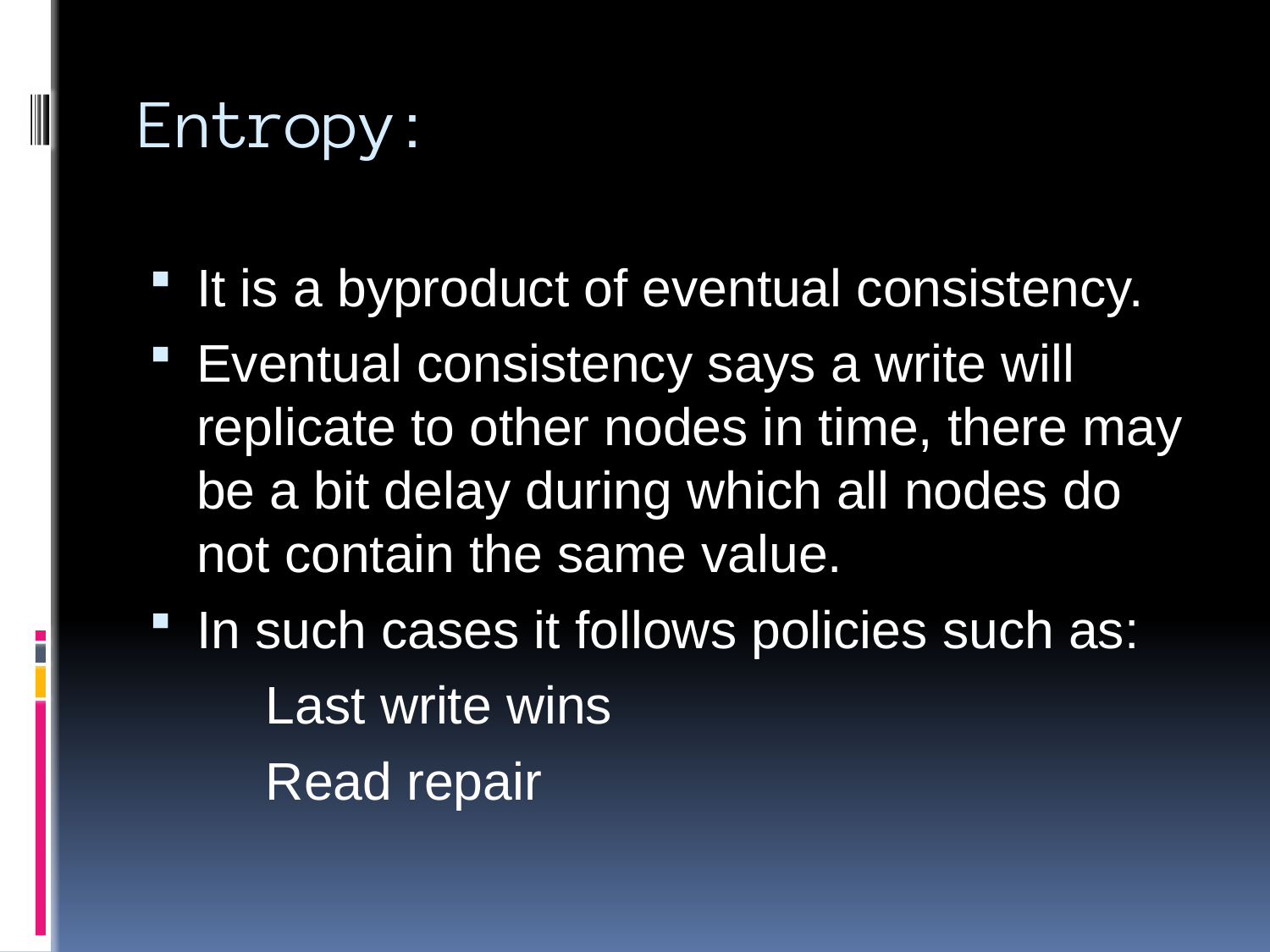

# Entropy:
It is a byproduct of eventual consistency.
Eventual consistency says a write will replicate to other nodes in time, there may be a bit delay during which all nodes do not contain the same value.
In such cases it follows policies such as:
        Last write wins
        Read repair